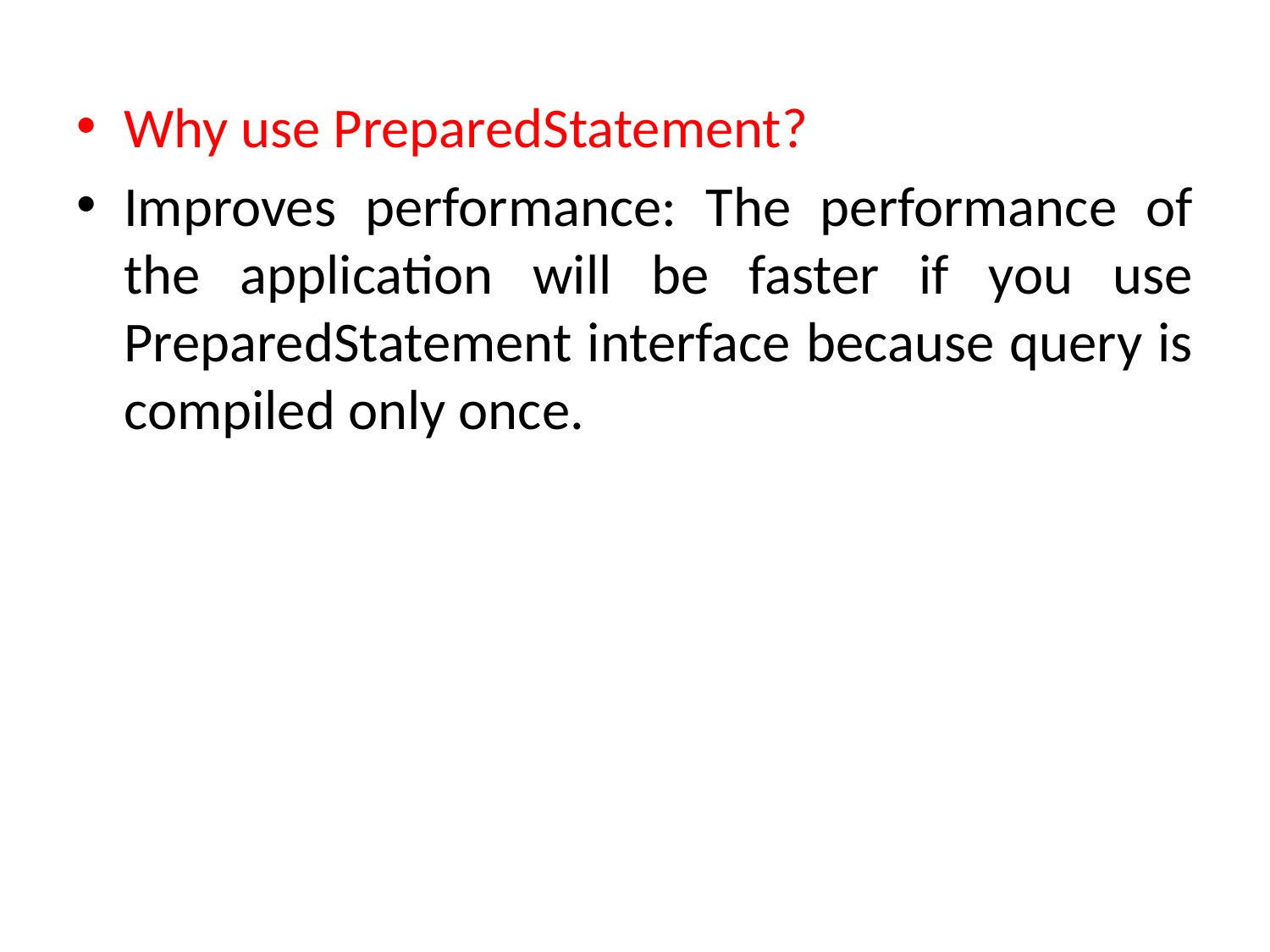

Why use PreparedStatement?
Improves performance: The performance of the application will be faster if you use PreparedStatement interface because query is compiled only once.